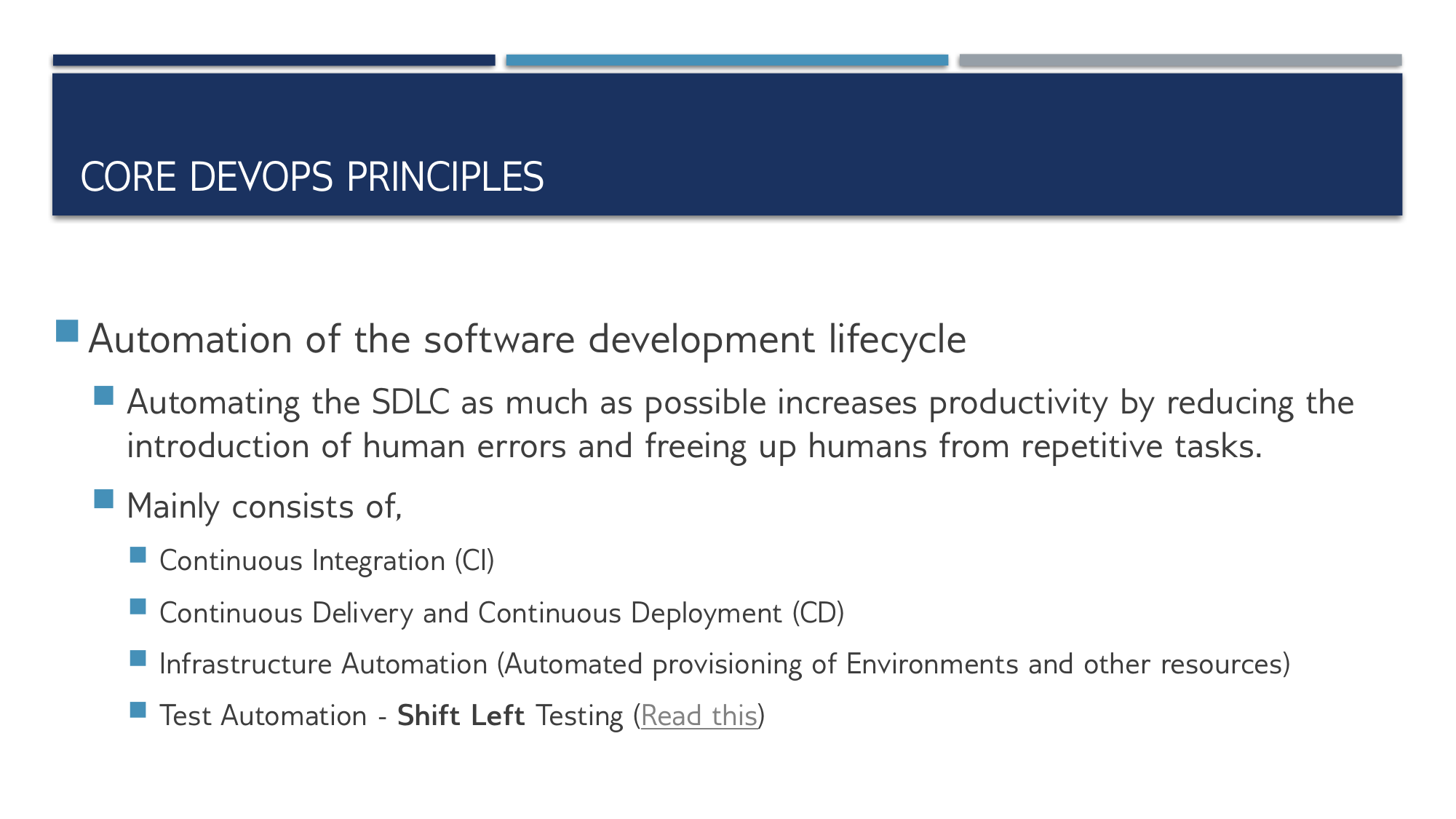

# Core Devops Principles
Automation of the software development lifecycle
Automating the SDLC as much as possible increases productivity by reducing the introduction of human errors and freeing up humans from repetitive tasks.
Mainly consists of,
Continuous Integration (CI)
Continuous Delivery and Continuous Deployment (CD)
Infrastructure Automation (Automated provisioning of Environments and other resources)
Test Automation - Shift Left Testing (Read this)